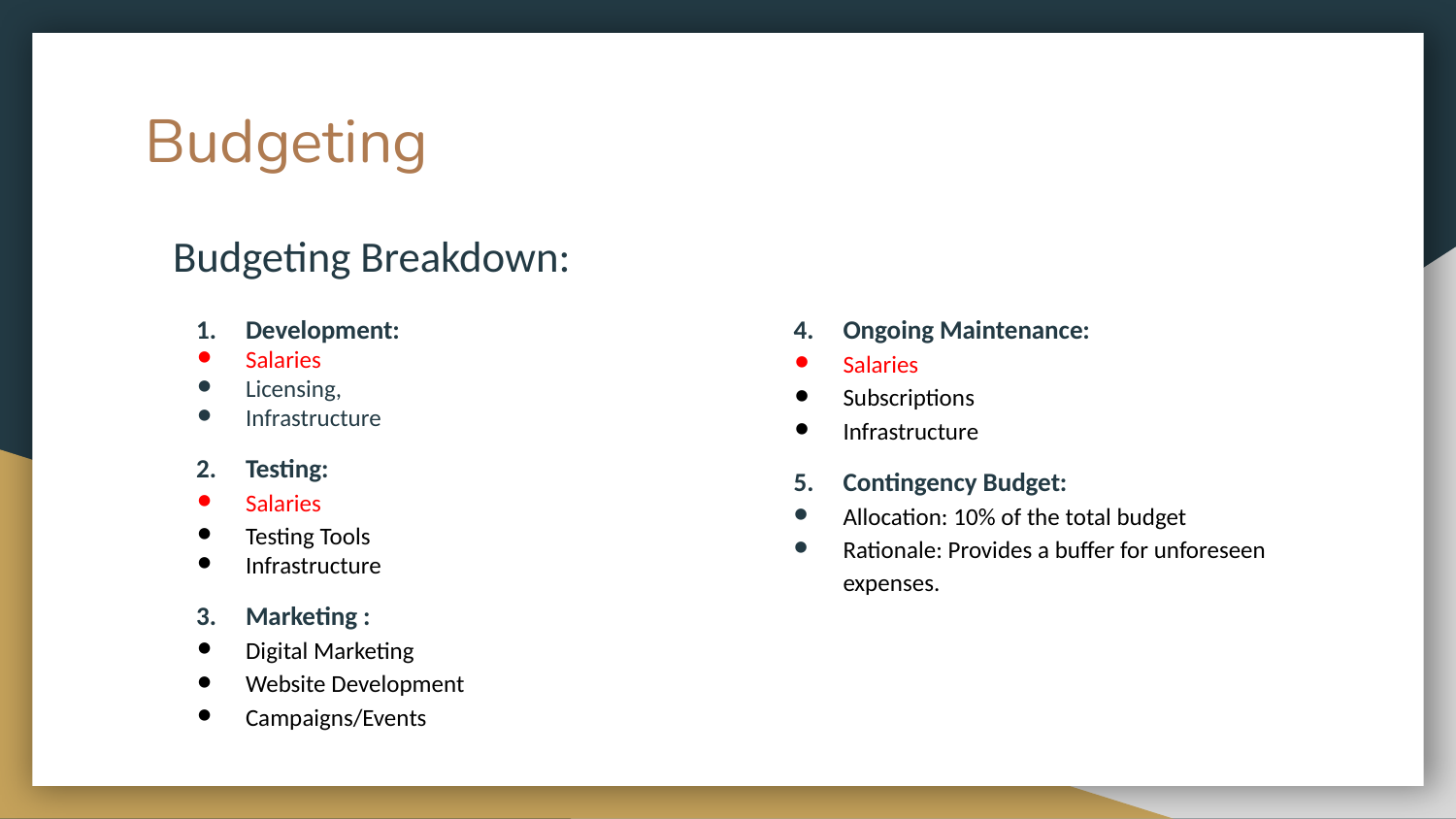

# Budgeting
Budgeting Breakdown:

Development:
Salaries
Licensing,
Infrastructure
2.     Testing:
Salaries
Testing Tools
Infrastructure
3.     Marketing :
Digital Marketing
Website Development
Campaigns/Events
Ongoing Maintenance:
Salaries
Subscriptions
Infrastructure
5.     Contingency Budget:
Allocation: 10% of the total budget
Rationale: Provides a buffer for unforeseen expenses.